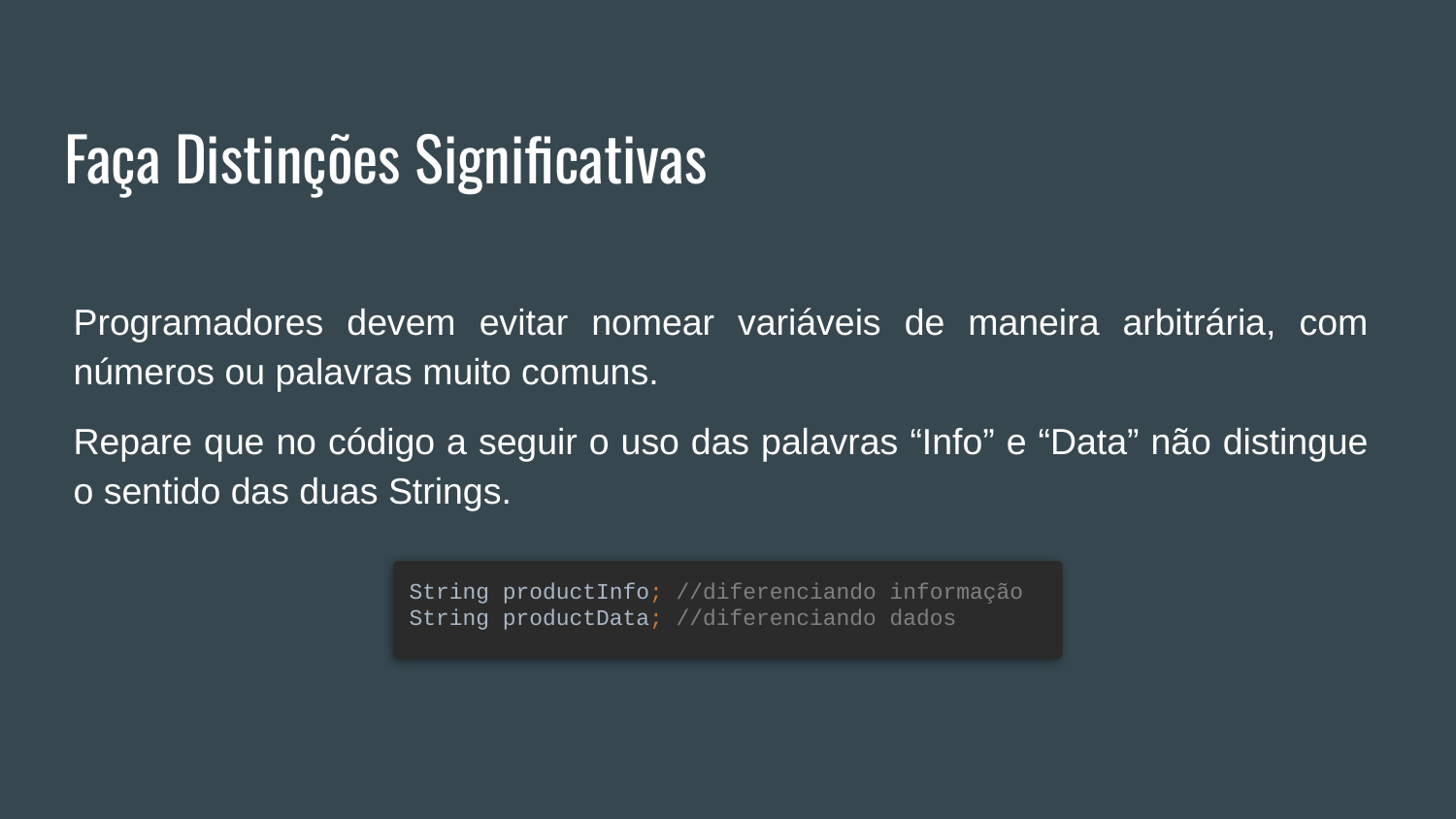

# Faça Distinções Significativas
Programadores devem evitar nomear variáveis de maneira arbitrária, com números ou palavras muito comuns.
Repare que no código a seguir o uso das palavras “Info” e “Data” não distingue o sentido das duas Strings.

String productInfo; //diferenciando informação
String productData; //diferenciando dados